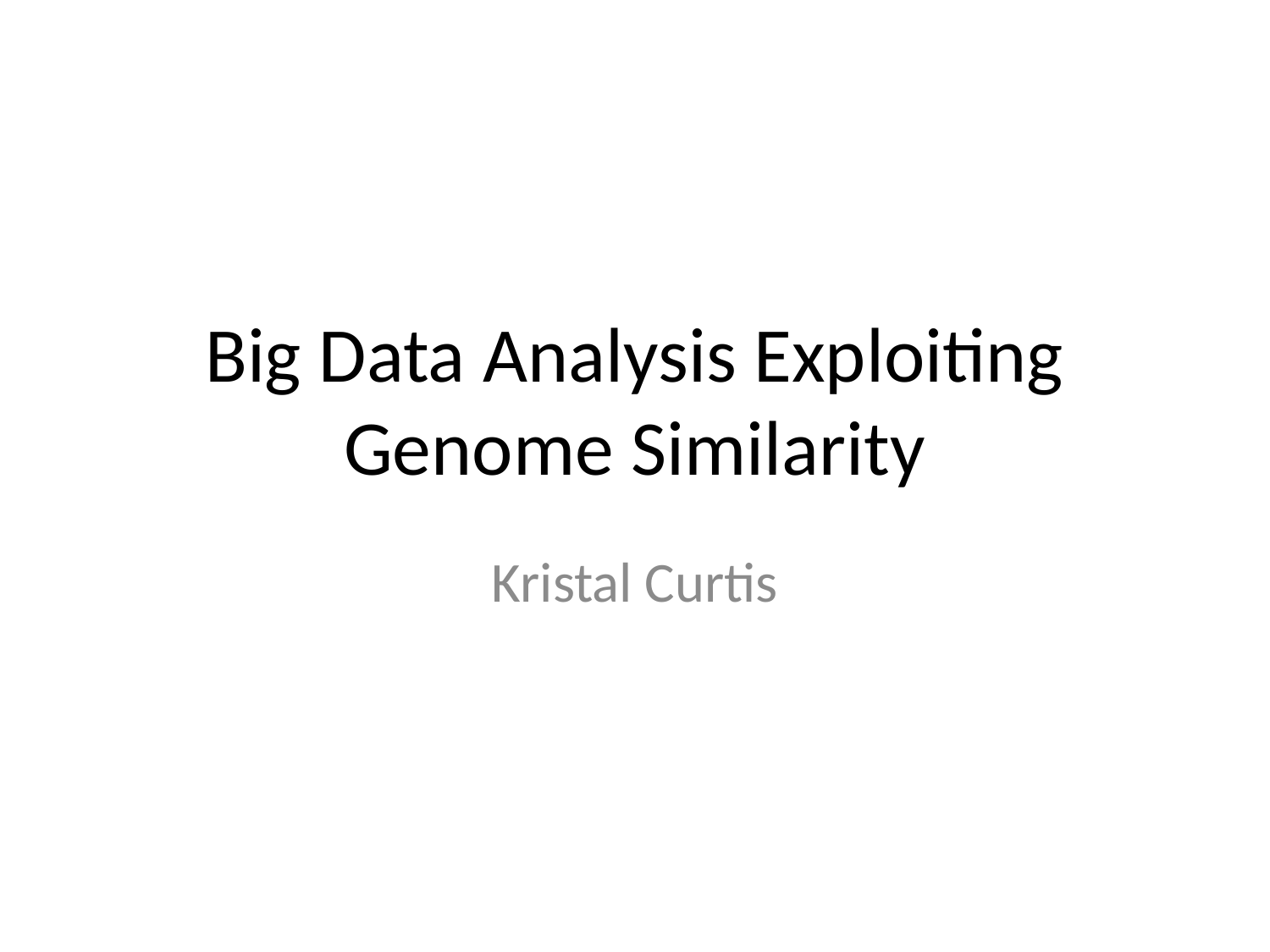

# Big Data Analysis Exploiting Genome Similarity
Kristal Curtis